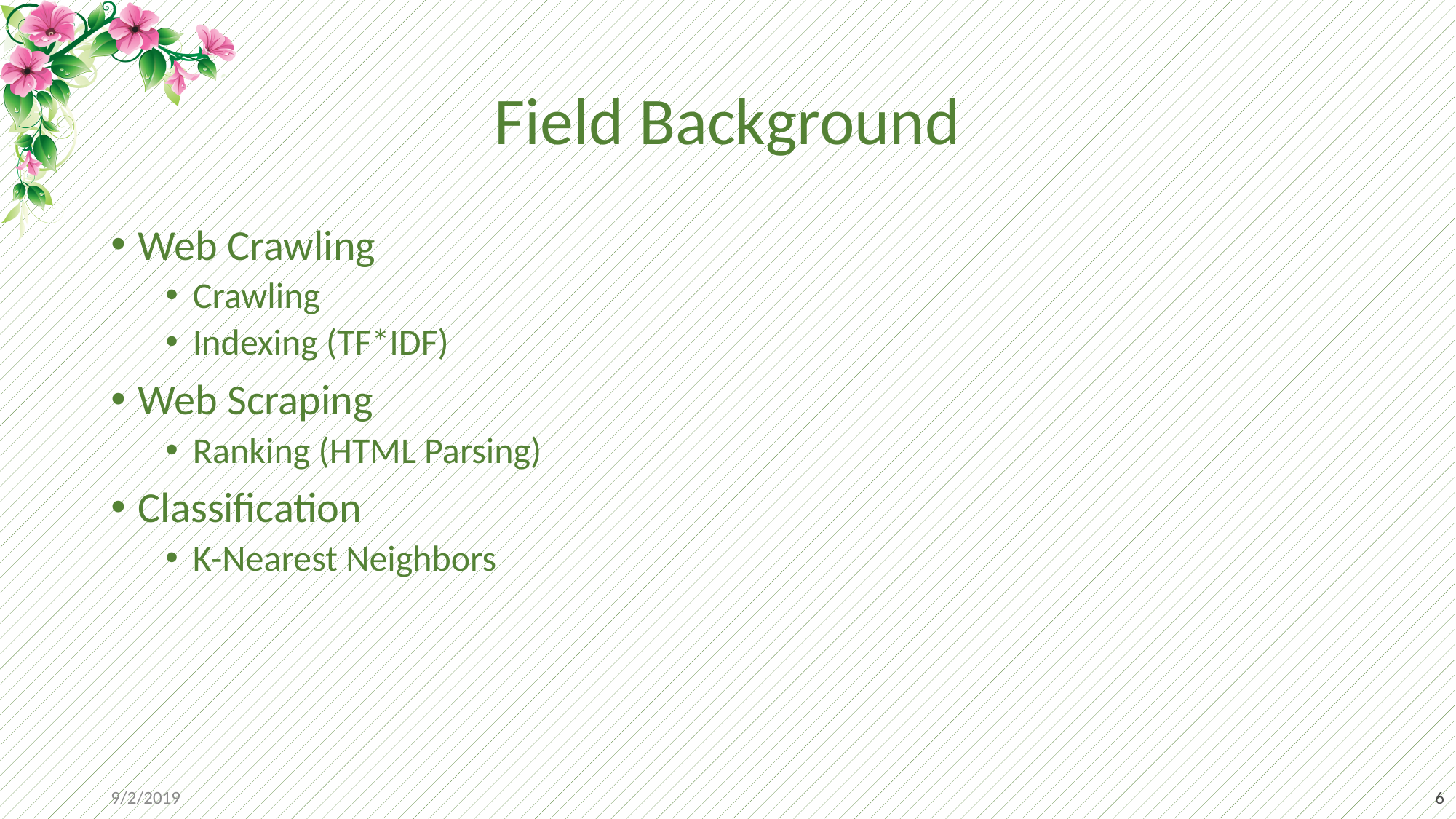

# Field Background
Web Crawling
Crawling
Indexing (TF*IDF)
Web Scraping
Ranking (HTML Parsing)
Classification
K-Nearest Neighbors

9/2/2019
6